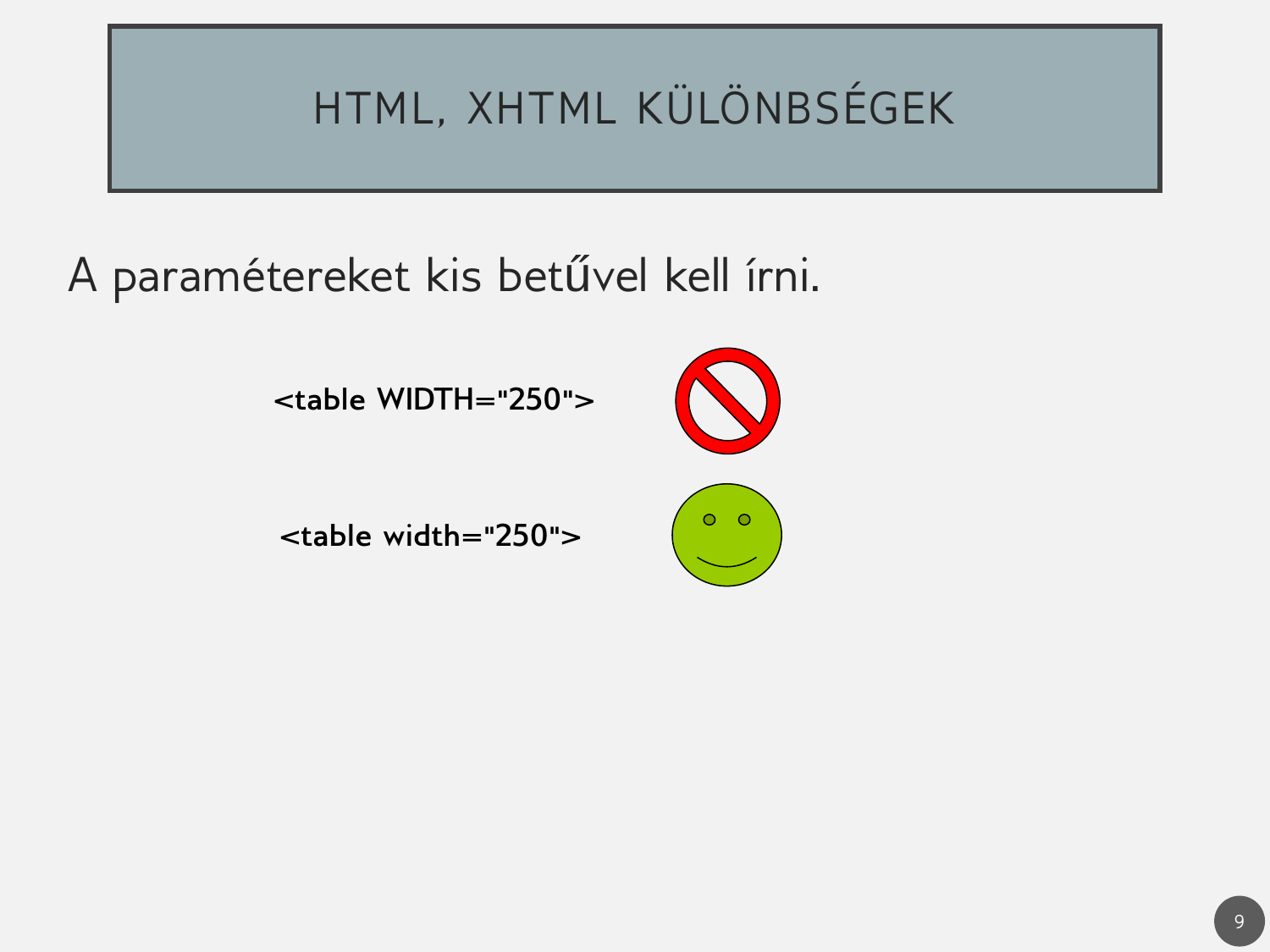

# HTML, XHTML különbségek
A paramétereket kis betűvel kell írni.

<table WIDTH="250">

<table width="250">
9